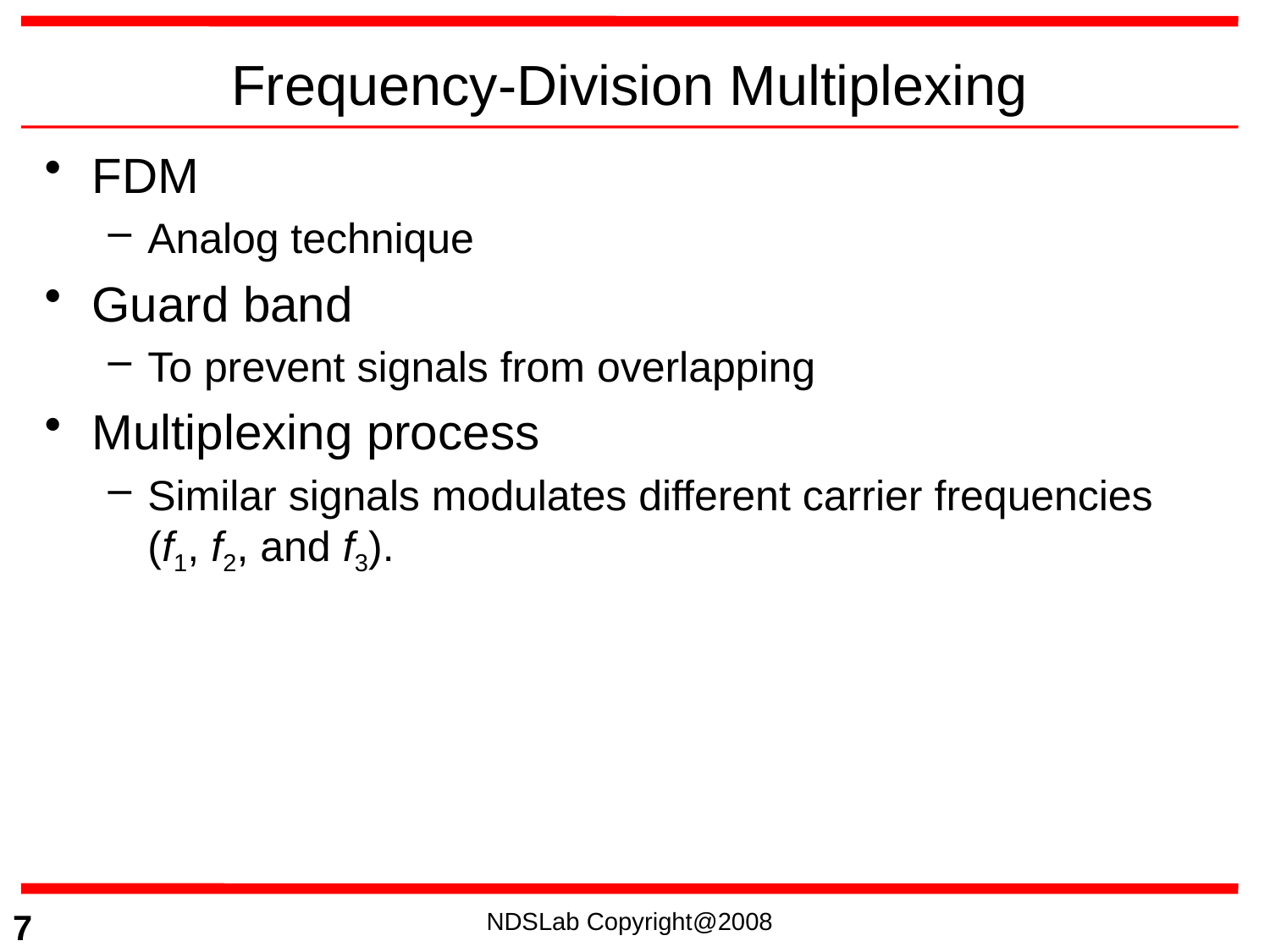

# Frequency-Division Multiplexing
FDM
Analog technique
Guard band
To prevent signals from overlapping
Multiplexing process
Similar signals modulates different carrier frequencies (f1, f2, and f3).
7
NDSLab Copyright@2008